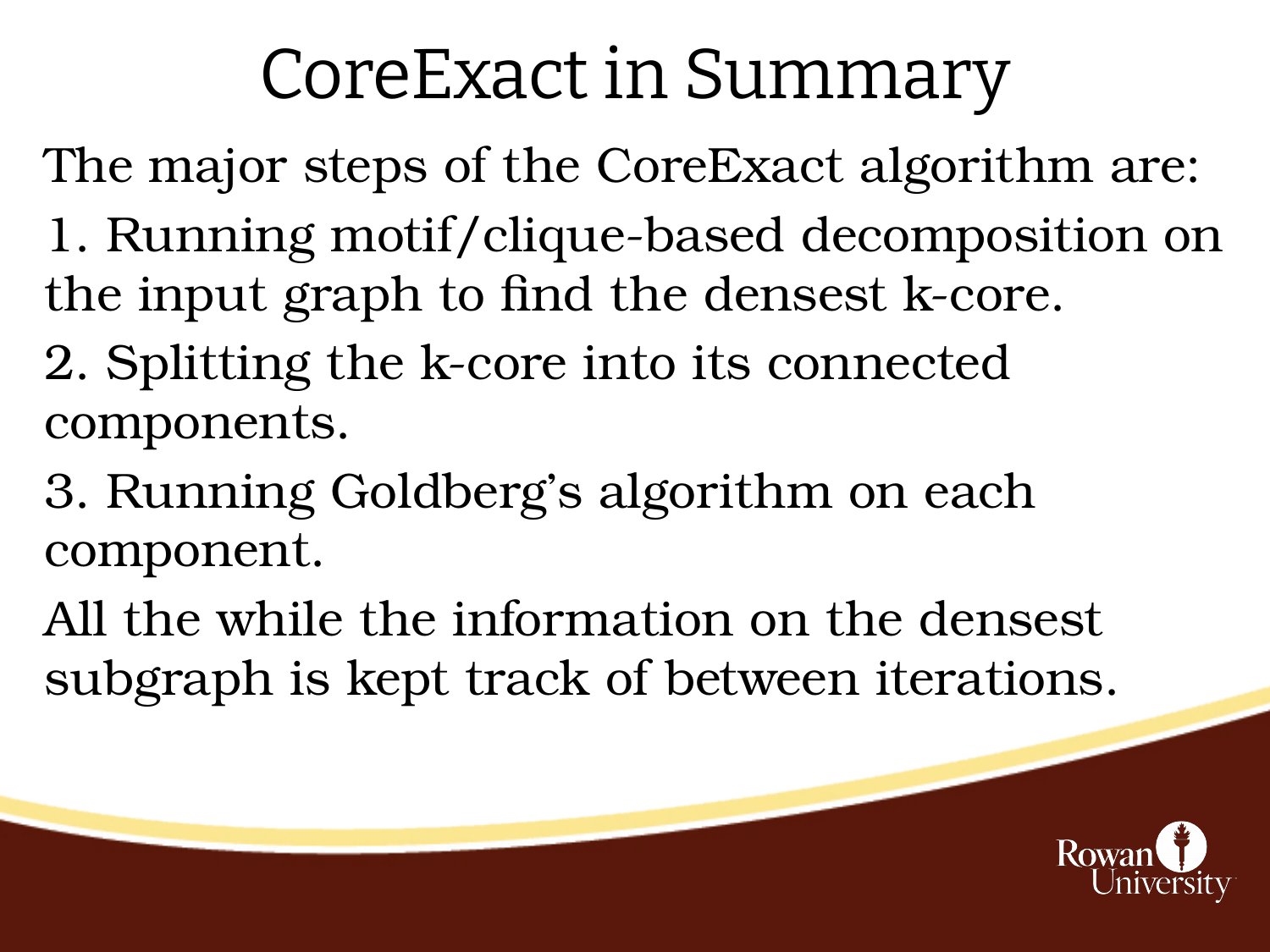

CoreExact in Summary
The major steps of the CoreExact algorithm are:
1. Running motif/clique-based decomposition on the input graph to find the densest k-core.
2. Splitting the k-core into its connected components.
3. Running Goldberg’s algorithm on each component.
All the while the information on the densest subgraph is kept track of between iterations.